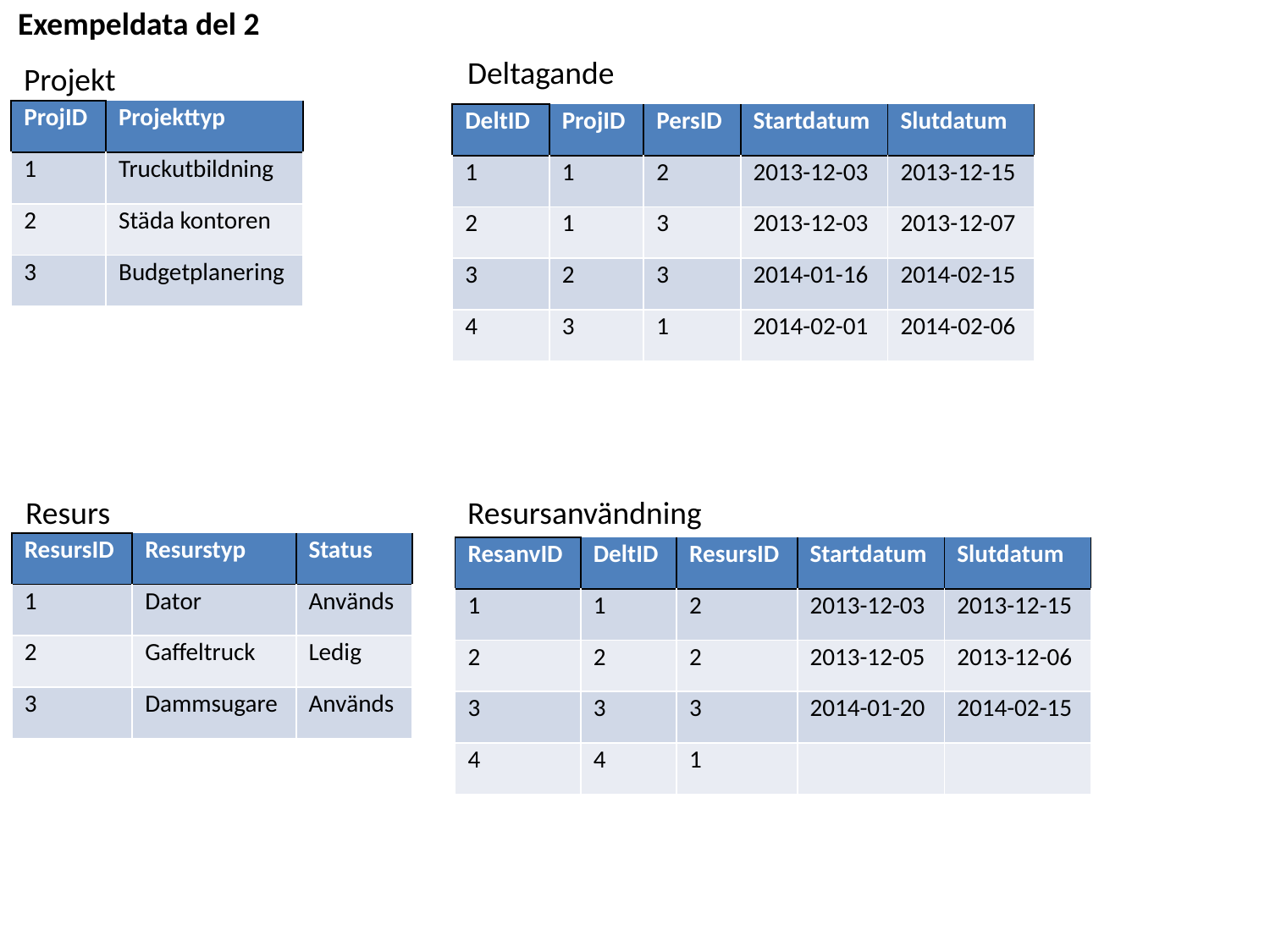

Exempeldata del 2
Deltagande
Projekt
| ProjID | Projekttyp |
| --- | --- |
| 1 | Truckutbildning |
| 2 | Städa kontoren |
| 3 | Budgetplanering |
| DeltID | ProjID | PersID | Startdatum | Slutdatum |
| --- | --- | --- | --- | --- |
| 1 | 1 | 2 | 2013-12-03 | 2013-12-15 |
| 2 | 1 | 3 | 2013-12-03 | 2013-12-07 |
| 3 | 2 | 3 | 2014-01-16 | 2014-02-15 |
| 4 | 3 | 1 | 2014-02-01 | 2014-02-06 |
Resurs
Resursanvändning
| ResursID | Resurstyp | Status |
| --- | --- | --- |
| 1 | Dator | Används |
| 2 | Gaffeltruck | Ledig |
| 3 | Dammsugare | Används |
| ResanvID | DeltID | ResursID | Startdatum | Slutdatum |
| --- | --- | --- | --- | --- |
| 1 | 1 | 2 | 2013-12-03 | 2013-12-15 |
| 2 | 2 | 2 | 2013-12-05 | 2013-12-06 |
| 3 | 3 | 3 | 2014-01-20 | 2014-02-15 |
| 4 | 4 | 1 |  |  |